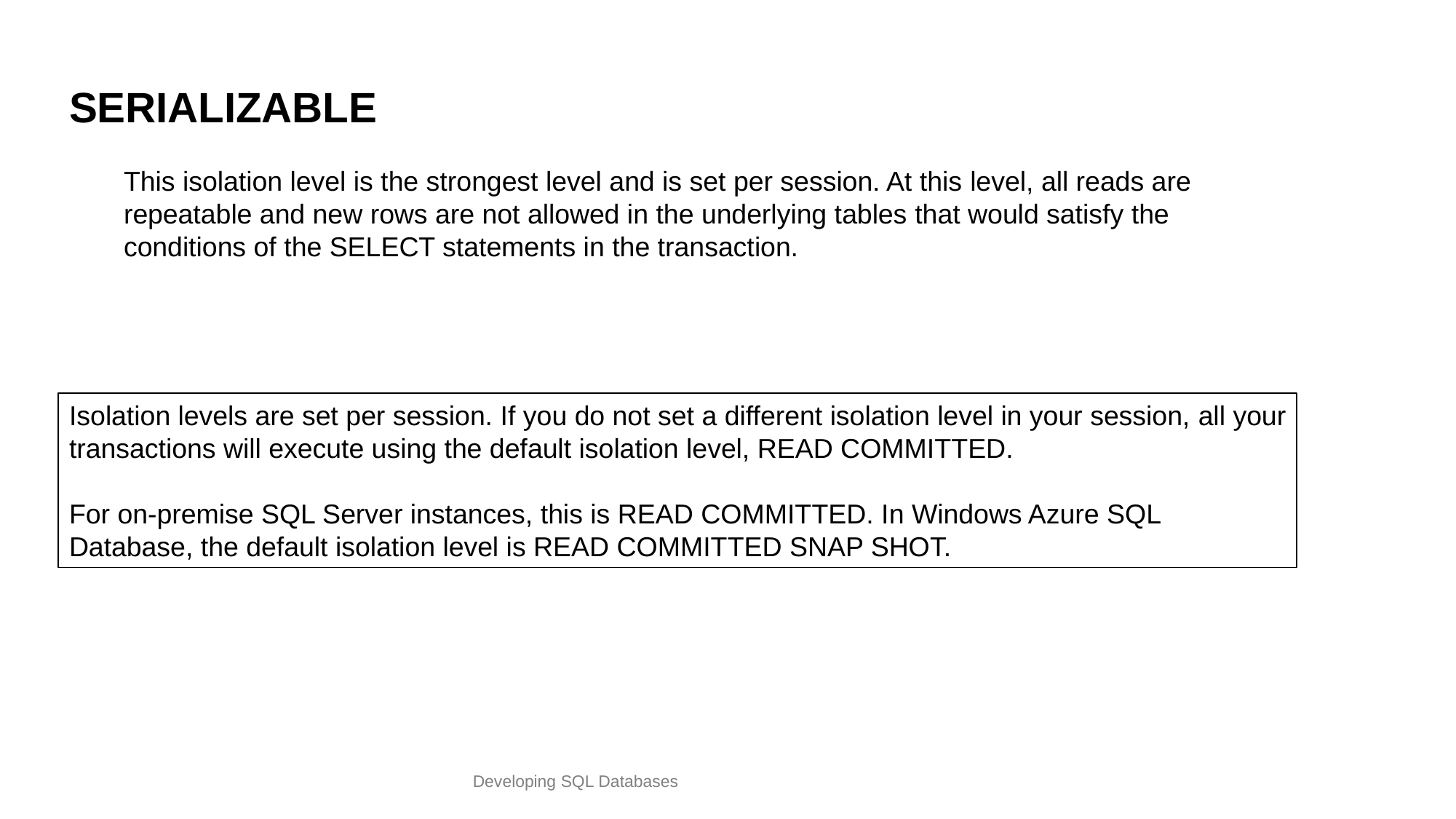

SERIALIZABLE

This isolation level is the strongest level and is set per session. At this level, all reads are repeatable and new rows are not allowed in the underlying tables that would satisfy the conditions of the SELECT statements in the transaction.
Isolation levels are set per session. If you do not set a different isolation level in your session, all your transactions will execute using the default isolation level, READ COMMITTED.

For on-premise SQL Server instances, this is READ COMMITTED. In Windows Azure SQL Database, the default isolation level is READ COMMITTED SNAP SHOT.
Developing SQL Databases